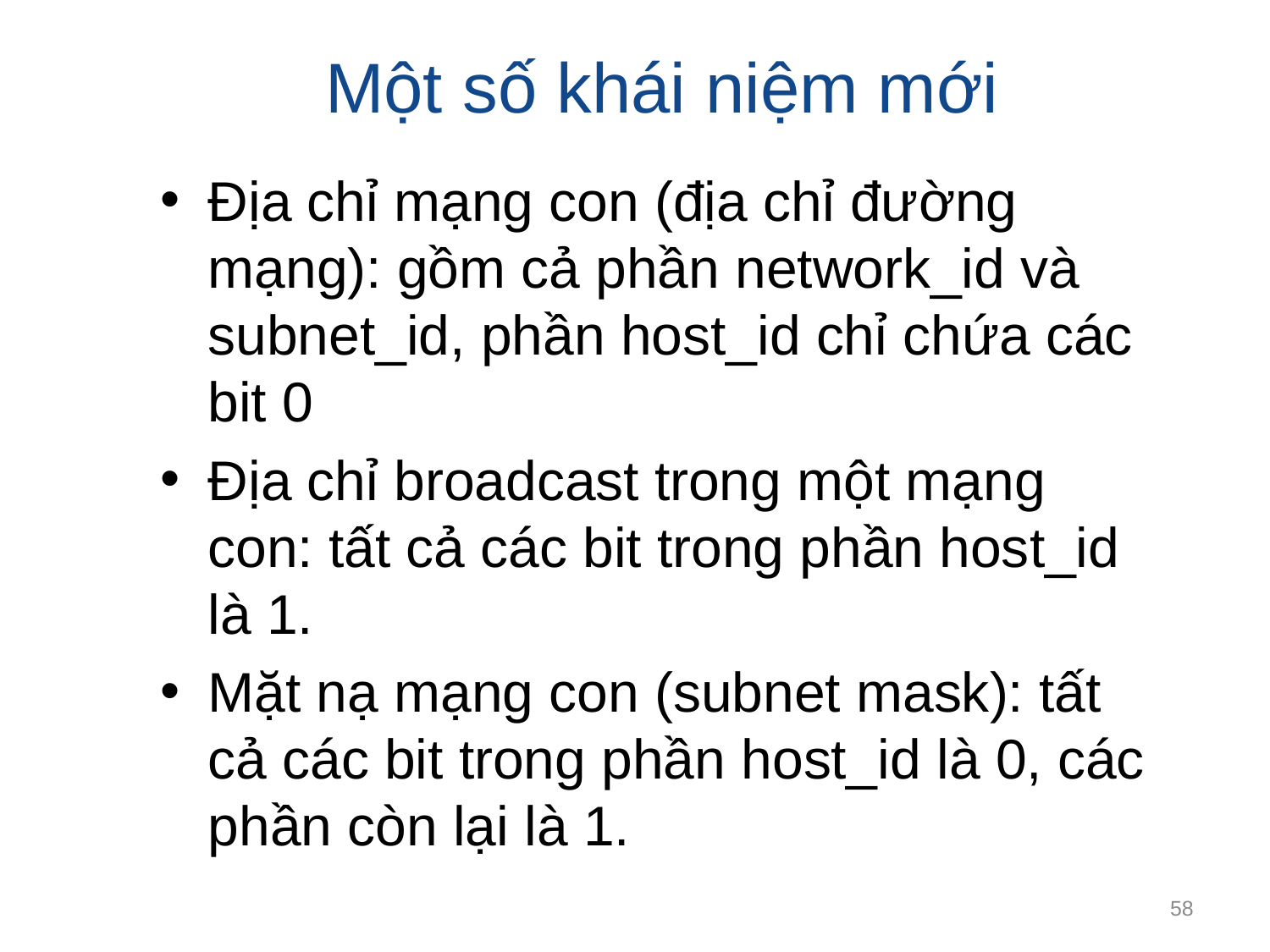

# Một số khái niệm mới
Ðịa chỉ mạng con (địa chỉ đường mạng): gồm cả phần network_id và subnet_id, phần host_id chỉ chứa các bit 0
Ðịa chỉ broadcast trong một mạng con: tất cả các bit trong phần host_id là 1.
Mặt nạ mạng con (subnet mask): tất cả các bit trong phần host_id là 0, các phần còn lại là 1.

58